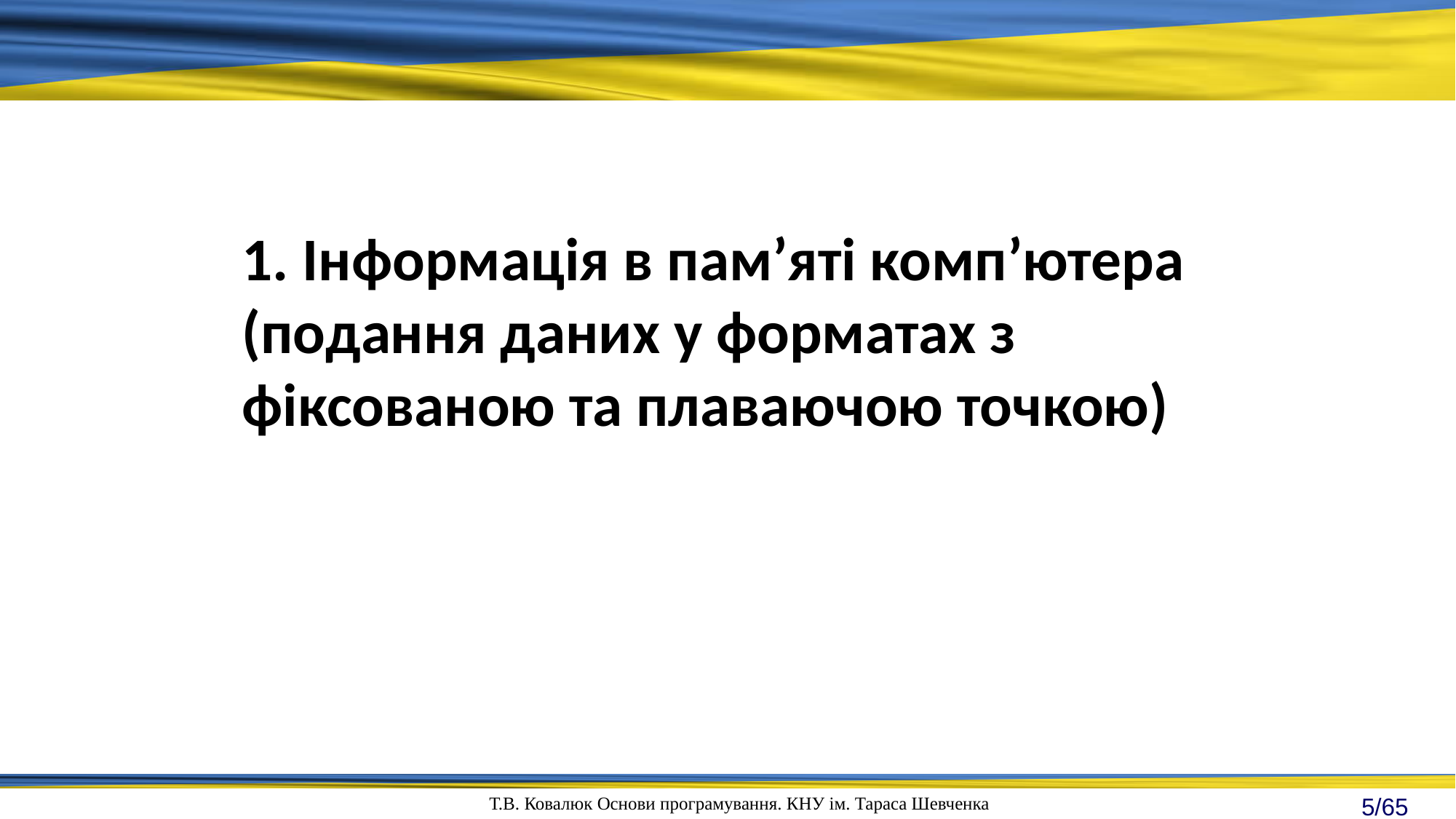

1. Інформація в пам’яті комп’ютера (подання даних у форматах з фіксованою та плаваючою точкою)